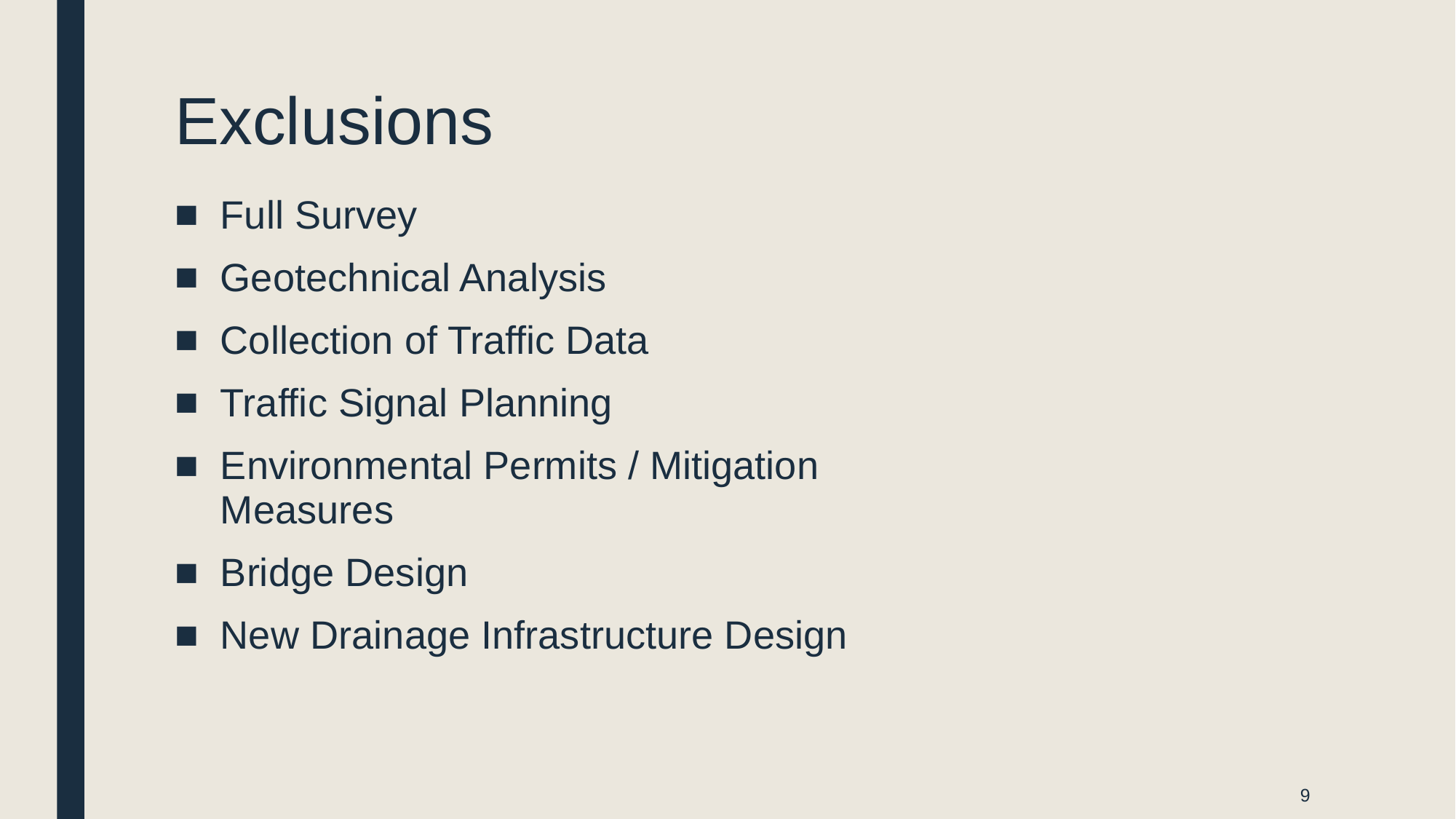

# Exclusions
Full Survey
Geotechnical Analysis
Collection of Traffic Data
Traffic Signal Planning
Environmental Permits / Mitigation Measures
Bridge Design
New Drainage Infrastructure Design
9